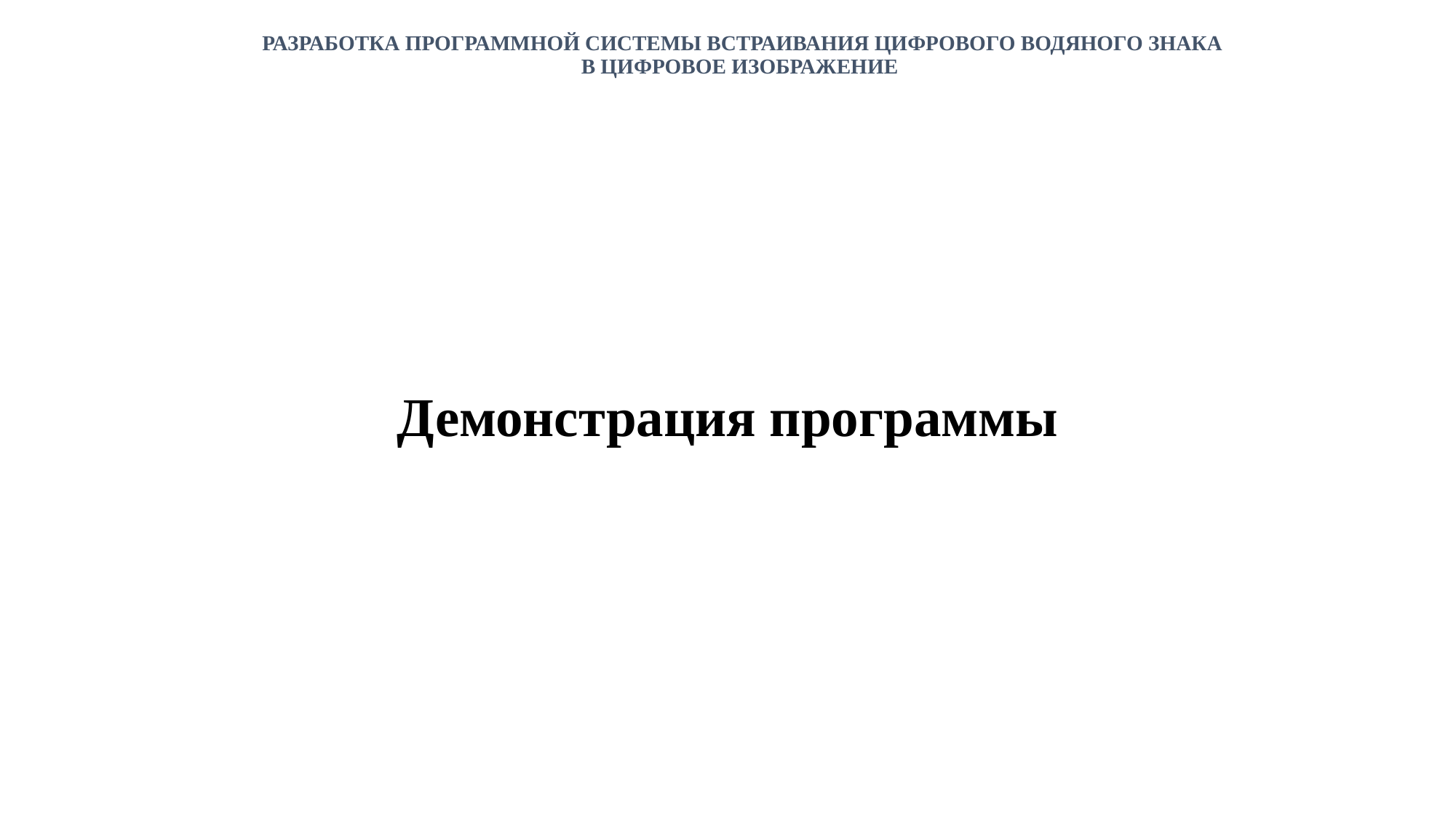

# РАЗРАБОТКА ПРОГРАММНОЙ СИСТЕМЫ ВСТРАИВАНИЯ ЦИФРОВОГО ВОДЯНОГО ЗНАКА В ЦИФРОВОЕ ИЗОБРАЖЕНИЕ
Демонстрация программы